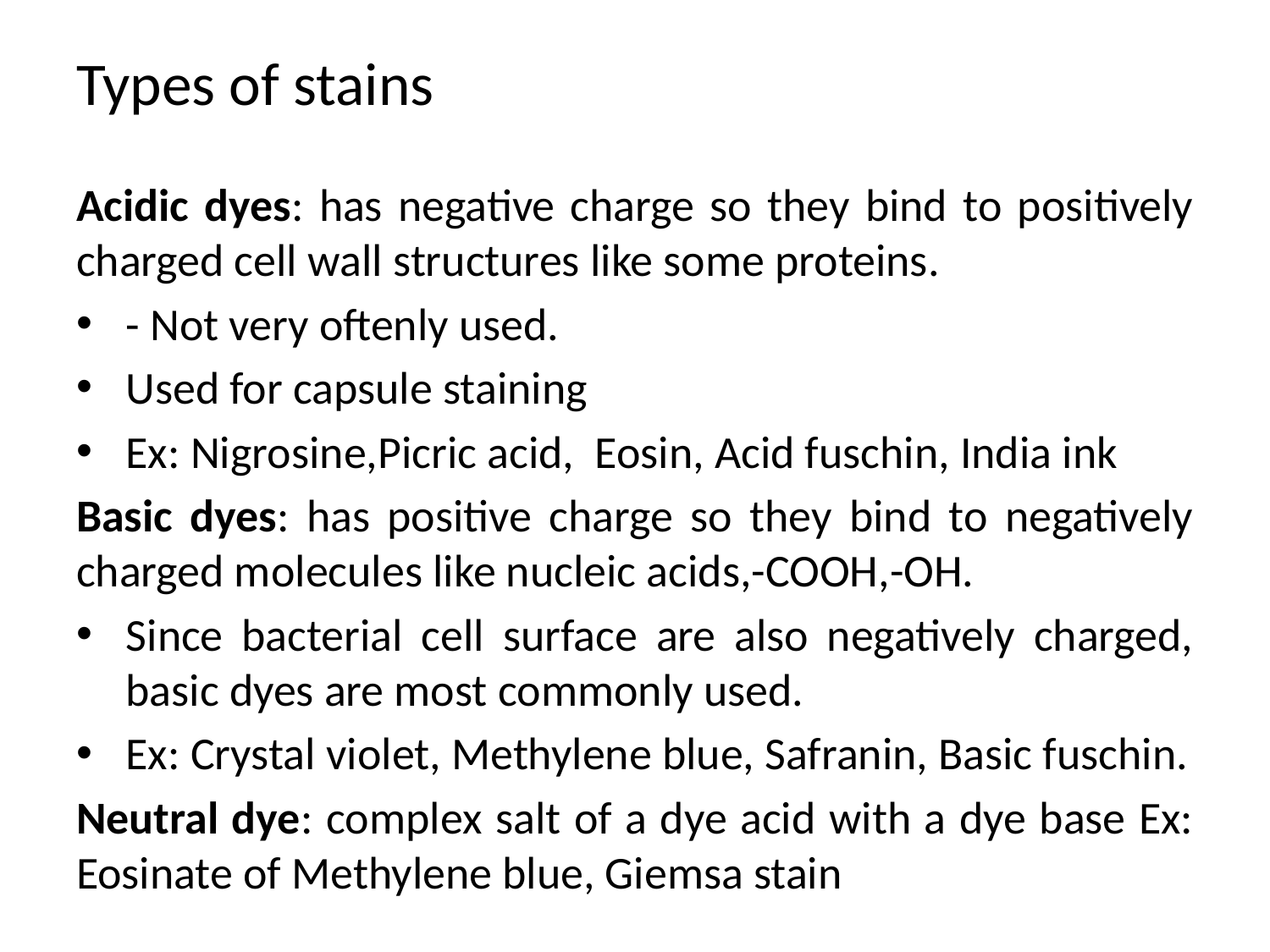

# Types of stains
Acidic dyes: has negative charge so they bind to positively charged cell wall structures like some proteins.
- Not very oftenly used.
Used for capsule staining
Ex: Nigrosine,Picric acid,  Eosin, Acid fuschin, India ink
Basic dyes: has positive charge so they bind to negatively charged molecules like nucleic acids,-COOH,-OH.
Since bacterial cell surface are also negatively charged, basic dyes are most commonly used.
Ex: Crystal violet, Methylene blue, Safranin, Basic fuschin.
Neutral dye: complex salt of a dye acid with a dye base Ex: Eosinate of Methylene blue, Giemsa stain